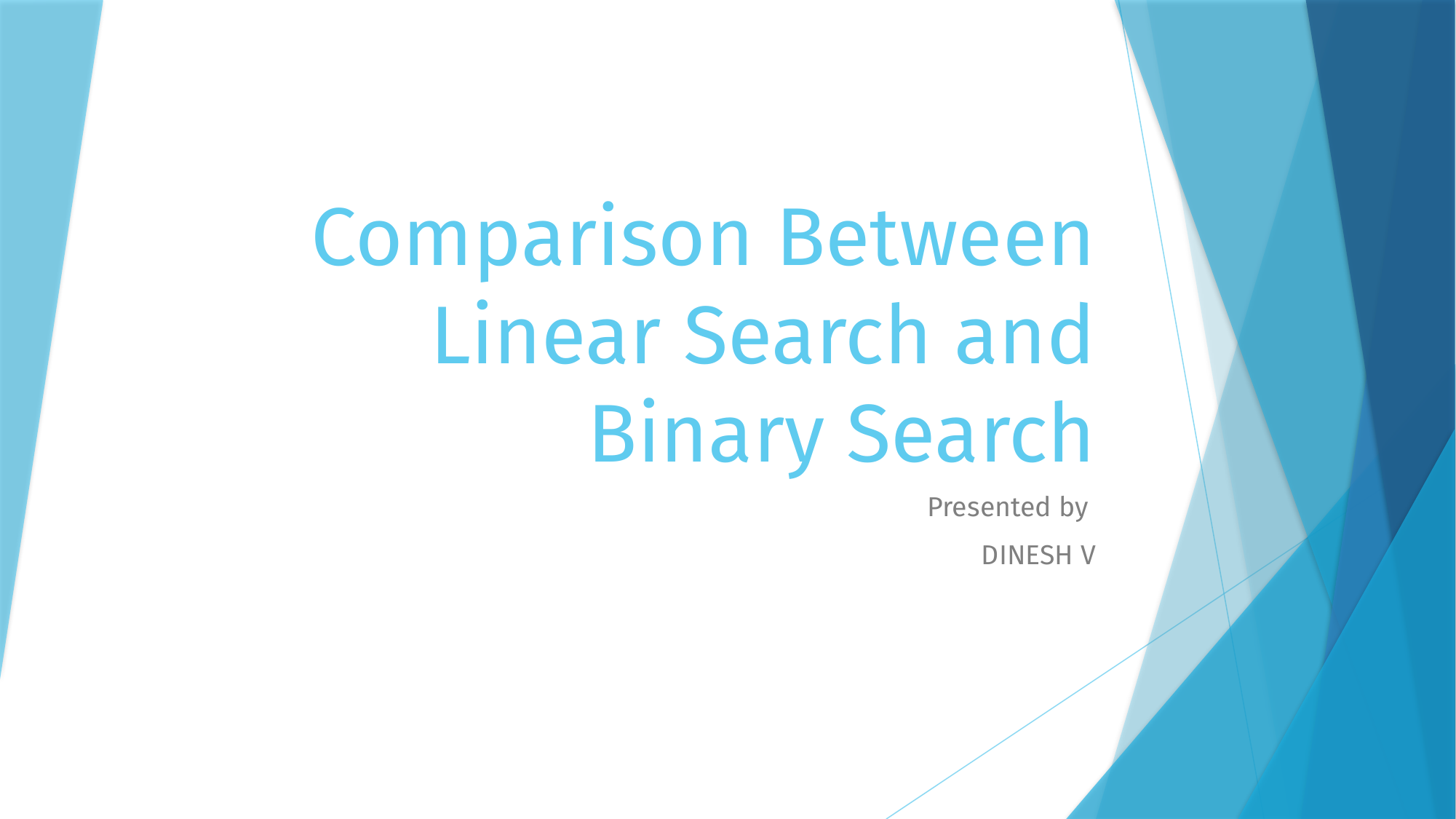

# Comparison Between Linear Search and Binary Search
Presented by
DINESH V